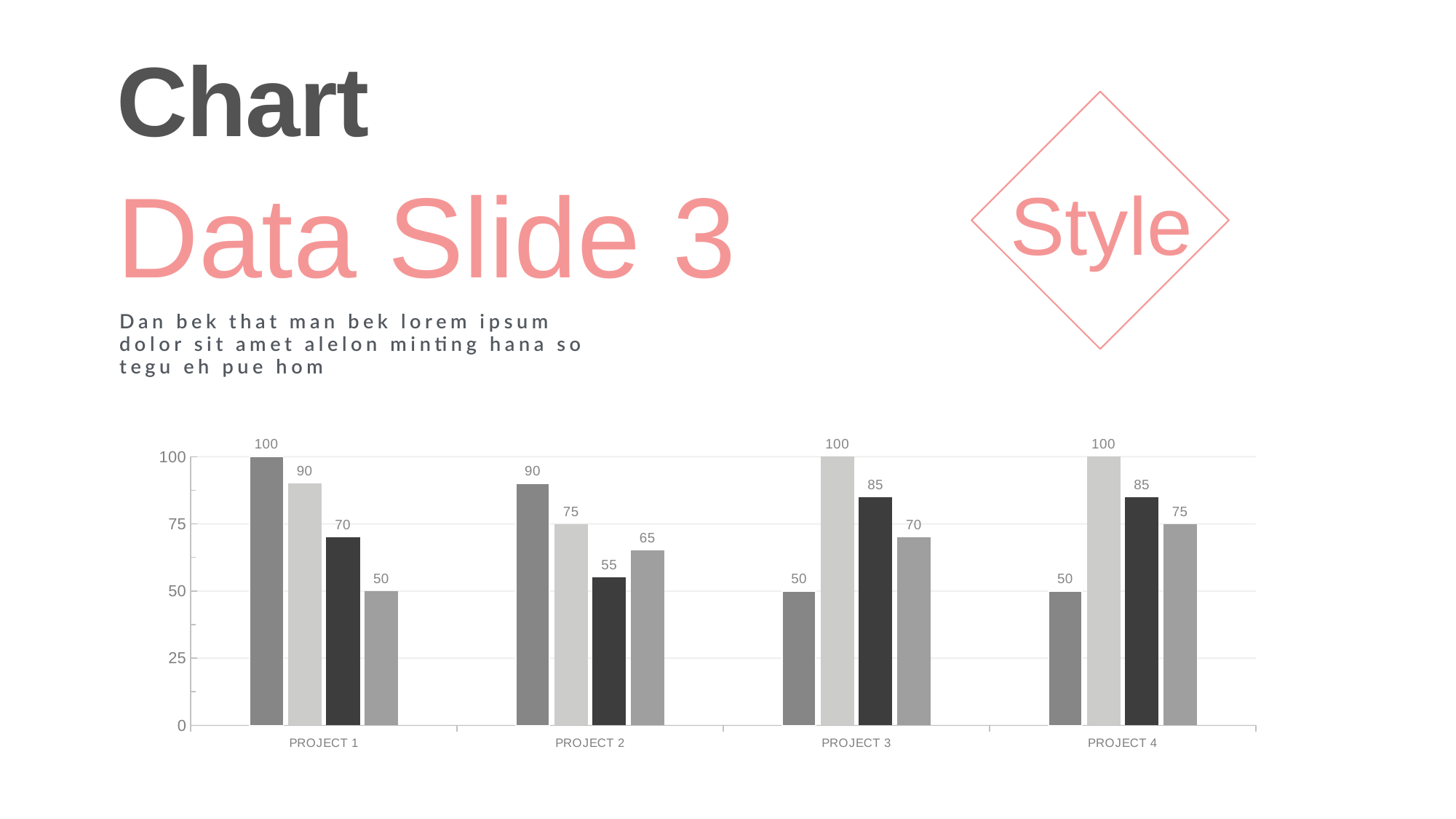

Chart

Data Slide 3
Style
Dan bek that man bek lorem ipsum dolor sit amet alelon minting hana so tegu eh pue hom

### Chart

| Category | Series 1 | Series 2 | Series 3 | Series 32 |
|---|---|---|---|---|
| PROJECT 1 | 100.0 | 90.0 | 70.0 | 50.0 |
| PROJECT 2 | 90.0 | 75.0 | 55.0 | 65.0 |
| PROJECT 3 | 50.0 | 100.0 | 85.0 | 70.0 |
| PROJECT 4 | 50.0 | 100.0 | 85.0 | 75.0 |